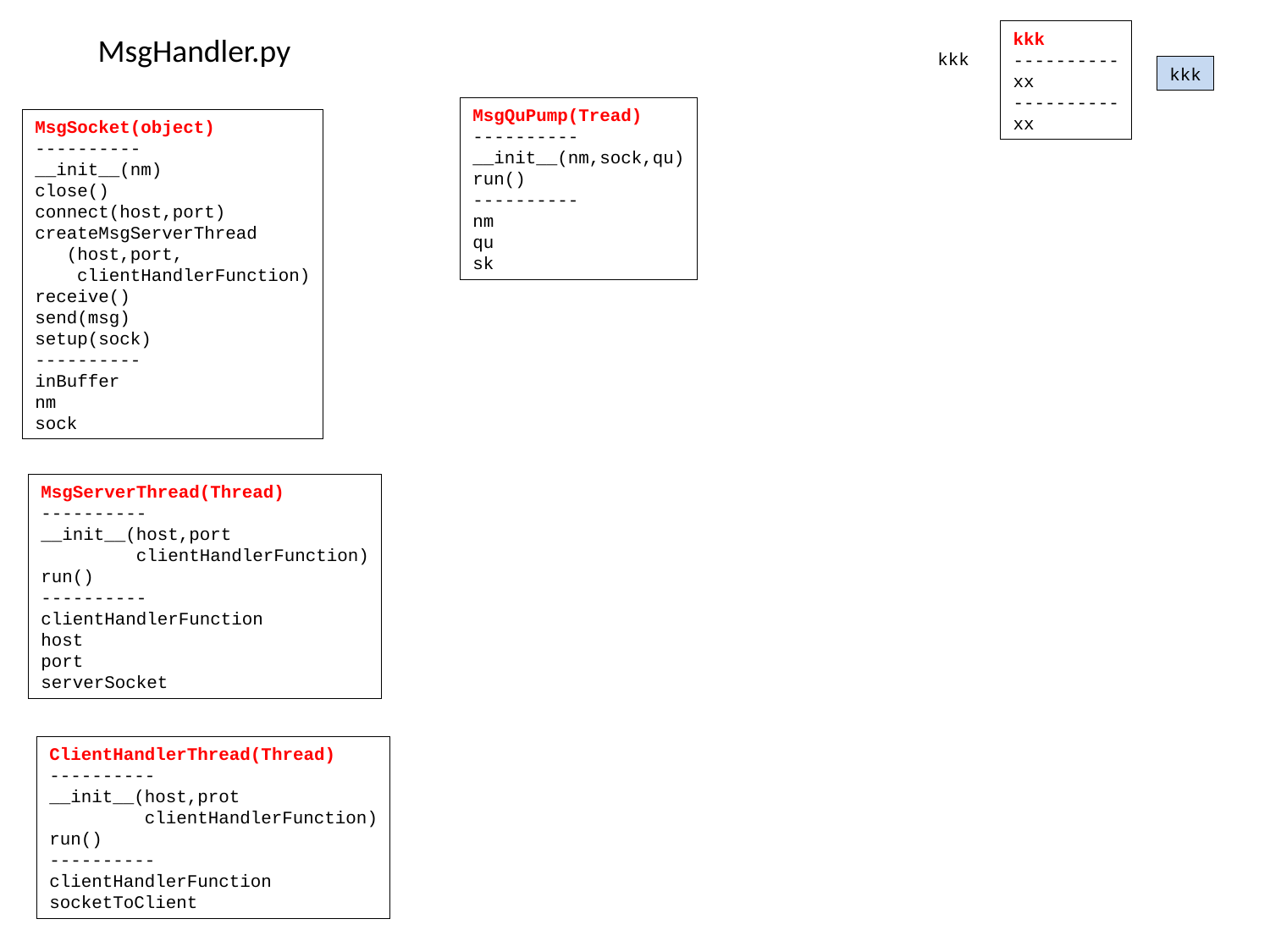

kkk
----------
xx
----------
xx
MsgHandler.py
kkk
kkk
MsgQuPump(Tread)
----------
__init__(nm,sock,qu)
run()
----------
nm
qu
sk
MsgSocket(object)
----------
__init__(nm)
close()
connect(host,port)
createMsgServerThread
   (host,port,
    clientHandlerFunction)
receive()
send(msg)
setup(sock)
----------
inBuffer
nm
sock
MsgServerThread(Thread)
----------
__init__(host,port
         clientHandlerFunction)
run()
----------
clientHandlerFunction
host
port
serverSocket
ClientHandlerThread(Thread)
----------
__init__(host,prot
         clientHandlerFunction)
run()
----------
clientHandlerFunction
socketToClient